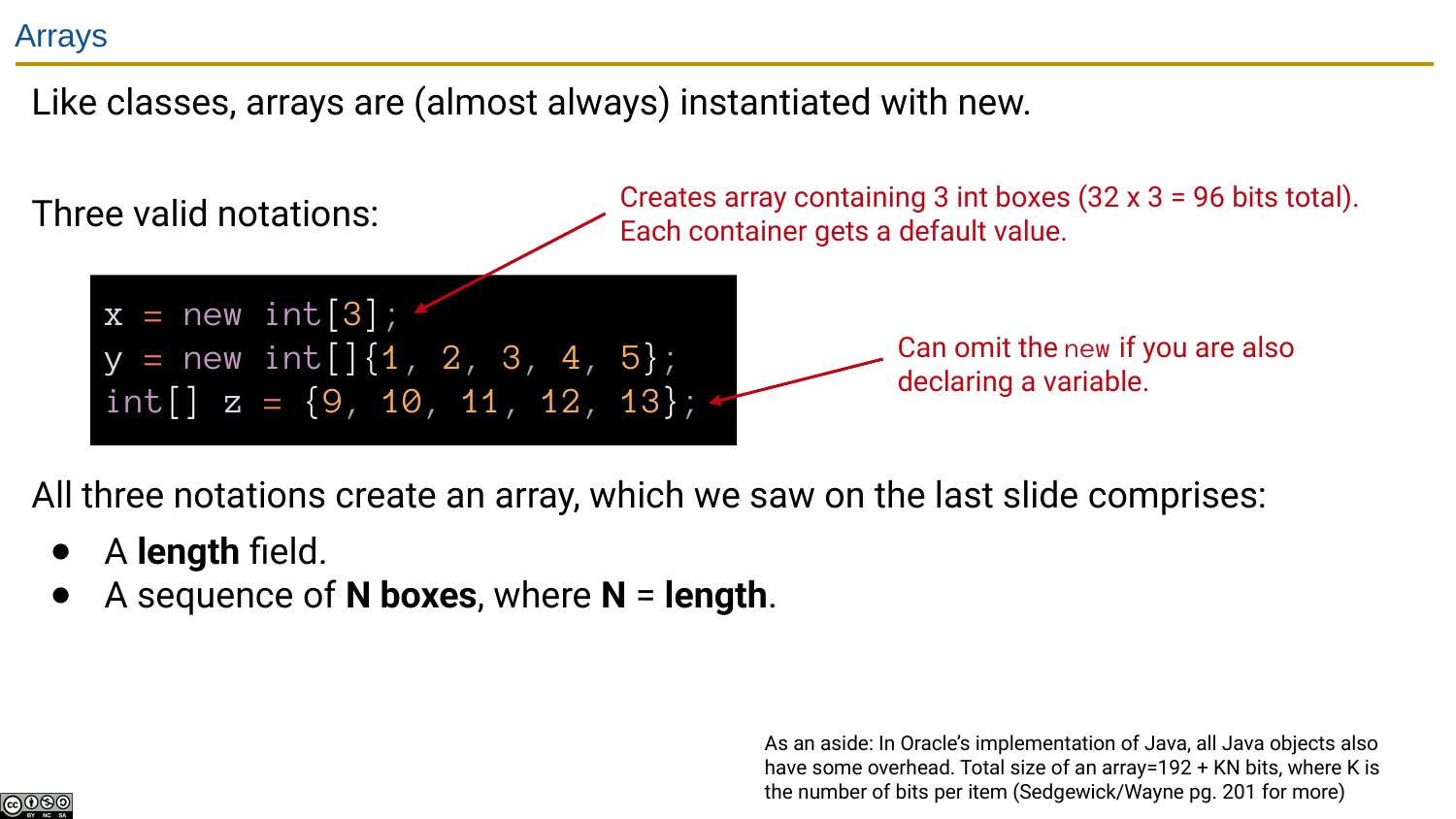

# Arrays
Like classes, arrays are (almost always) instantiated with new.

Three valid notations:

All three notations create an array, which we saw on the last slide comprises:
A length field.
A sequence of N boxes, where N = length.
Creates array containing 3 int boxes (32 x 3 = 96 bits total). Each container gets a default value.
x = new int[3];
y = new int[]{1, 2, 3, 4, 5};
int[] z = {9, 10, 11, 12, 13};
Can omit the new if you are also declaring a variable.
As an aside: In Oracle’s implementation of Java, all Java objects also have some overhead. Total size of an array=192 + KN bits, where K is the number of bits per item (Sedgewick/Wayne pg. 201 for more)